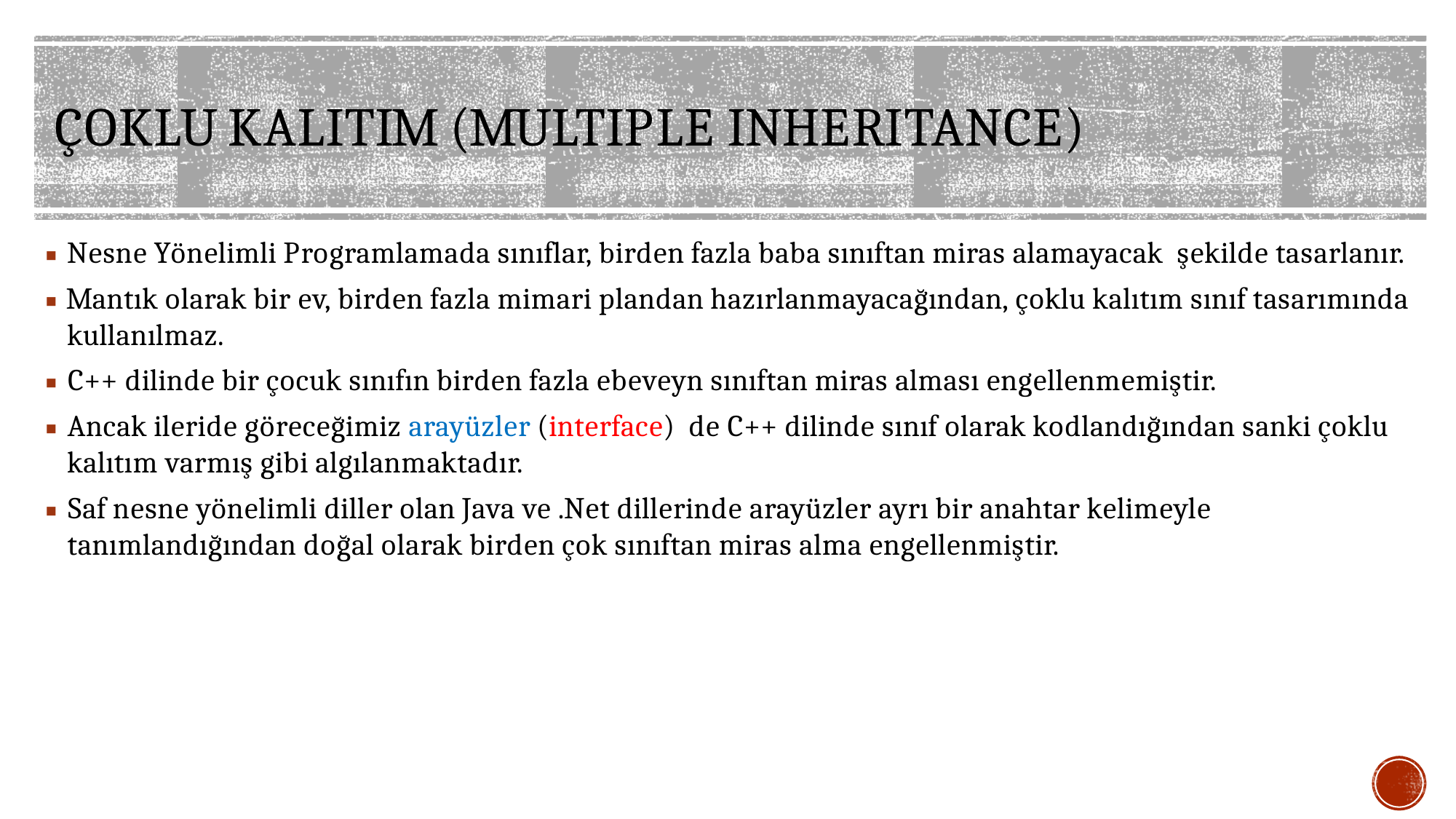

# ÇOKLU KALITIM (MULTIPLE INHERITANCE)
Nesne Yönelimli Programlamada sınıflar, birden fazla baba sınıftan miras alamayacak  şekilde tasarlanır.
Mantık olarak bir ev, birden fazla mimari plandan hazırlanmayacağından, çoklu kalıtım sınıf tasarımında kullanılmaz.
C++ dilinde bir çocuk sınıfın birden fazla ebeveyn sınıftan miras alması engellenmemiştir.
Ancak ileride göreceğimiz arayüzler (interface)  de C++ dilinde sınıf olarak kodlandığından sanki çoklu kalıtım varmış gibi algılanmaktadır.
Saf nesne yönelimli diller olan Java ve .Net dillerinde arayüzler ayrı bir anahtar kelimeyle tanımlandığından doğal olarak birden çok sınıftan miras alma engellenmiştir.